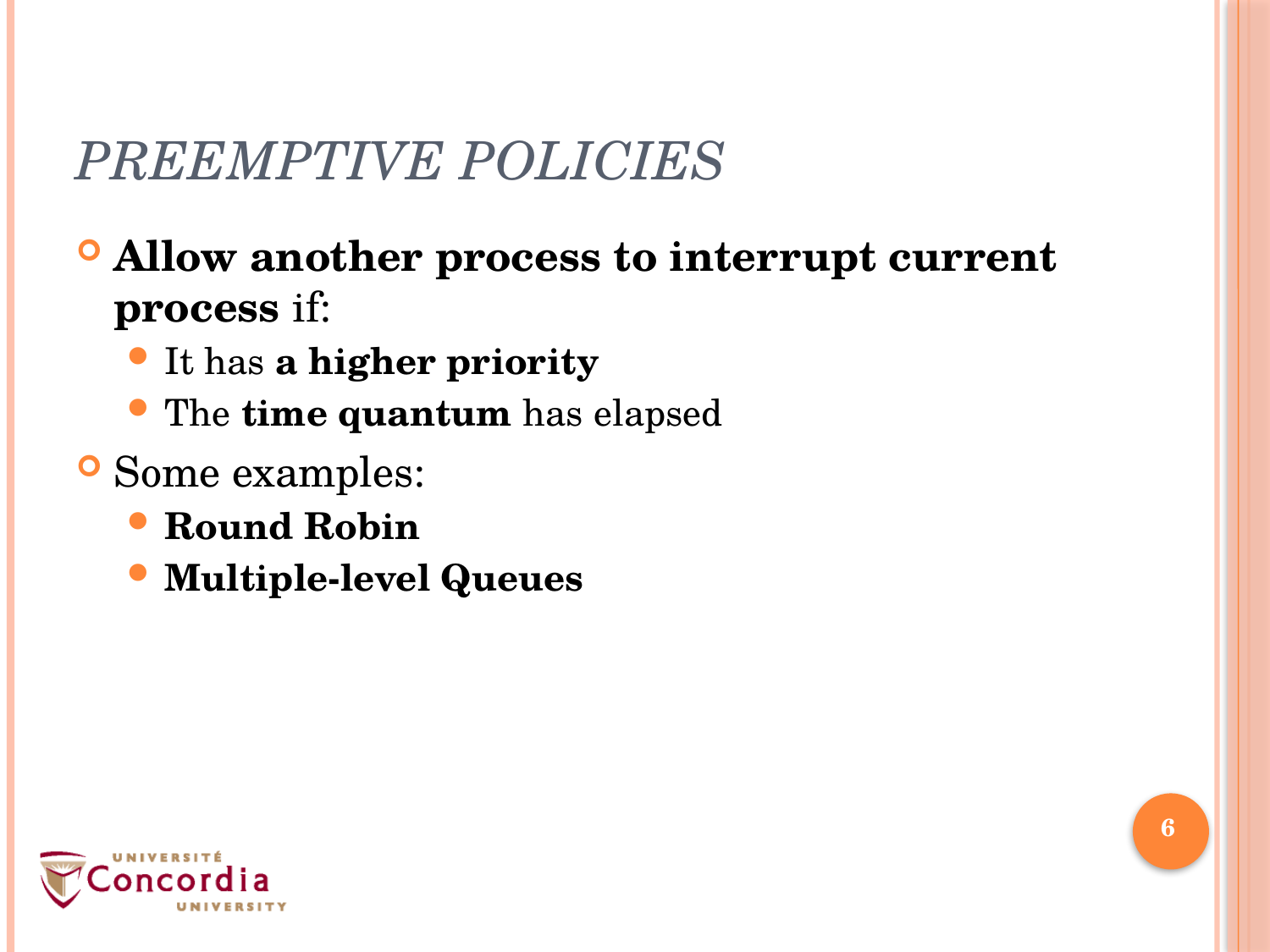

# Preemptive policies
Allow another process to interrupt current process if:
It has a higher priority
The time quantum has elapsed
Some examples:
Round Robin
Multiple-level Queues

6
6